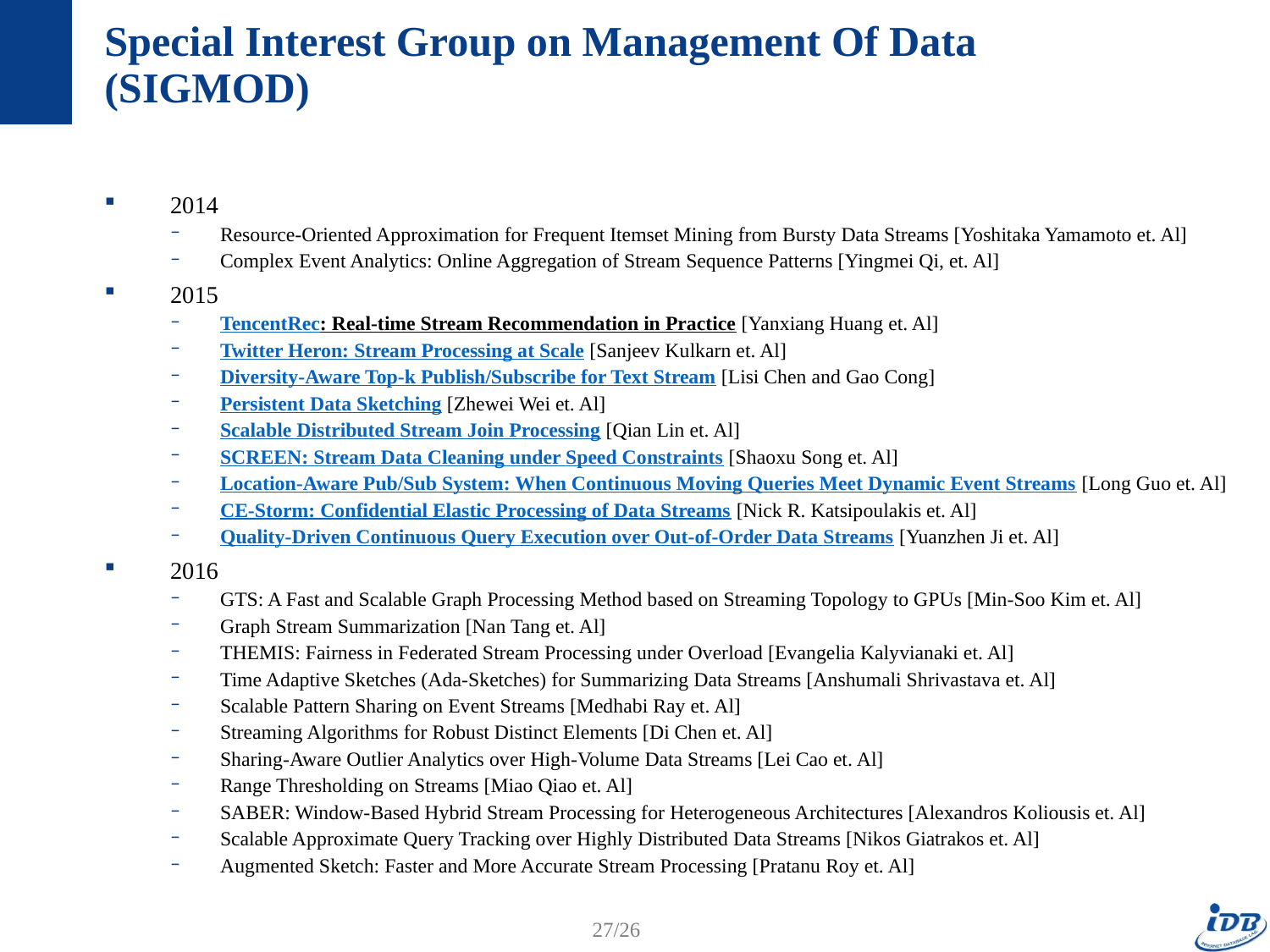

# Special Interest Group on Management Of Data (SIGMOD)
2014
Resource-Oriented Approximation for Frequent Itemset Mining from Bursty Data Streams [Yoshitaka Yamamoto et. Al]
Complex Event Analytics: Online Aggregation of Stream Sequence Patterns [Yingmei Qi, et. Al]
2015
TencentRec: Real-time Stream Recommendation in Practice [Yanxiang Huang et. Al]
Twitter Heron: Stream Processing at Scale [Sanjeev Kulkarn et. Al]
Diversity-Aware Top-k Publish/Subscribe for Text Stream [Lisi Chen and Gao Cong]
Persistent Data Sketching [Zhewei Wei et. Al]
Scalable Distributed Stream Join Processing [Qian Lin et. Al]
SCREEN: Stream Data Cleaning under Speed Constraints [Shaoxu Song et. Al]
Location-Aware Pub/Sub System: When Continuous Moving Queries Meet Dynamic Event Streams [Long Guo et. Al]
CE-Storm: Confidential Elastic Processing of Data Streams [Nick R. Katsipoulakis et. Al]
Quality-Driven Continuous Query Execution over Out-of-Order Data Streams [Yuanzhen Ji et. Al]
2016
GTS: A Fast and Scalable Graph Processing Method based on Streaming Topology to GPUs [Min-Soo Kim et. Al]
Graph Stream Summarization [Nan Tang et. Al]
THEMIS: Fairness in Federated Stream Processing under Overload [Evangelia Kalyvianaki et. Al]
Time Adaptive Sketches (Ada-Sketches) for Summarizing Data Streams [Anshumali Shrivastava et. Al]
Scalable Pattern Sharing on Event Streams [Medhabi Ray et. Al]
Streaming Algorithms for Robust Distinct Elements [Di Chen et. Al]
Sharing-Aware Outlier Analytics over High-Volume Data Streams [Lei Cao et. Al]
Range Thresholding on Streams [Miao Qiao et. Al]
SABER: Window-Based Hybrid Stream Processing for Heterogeneous Architectures [Alexandros Koliousis et. Al]
Scalable Approximate Query Tracking over Highly Distributed Data Streams [Nikos Giatrakos et. Al]
Augmented Sketch: Faster and More Accurate Stream Processing [Pratanu Roy et. Al]